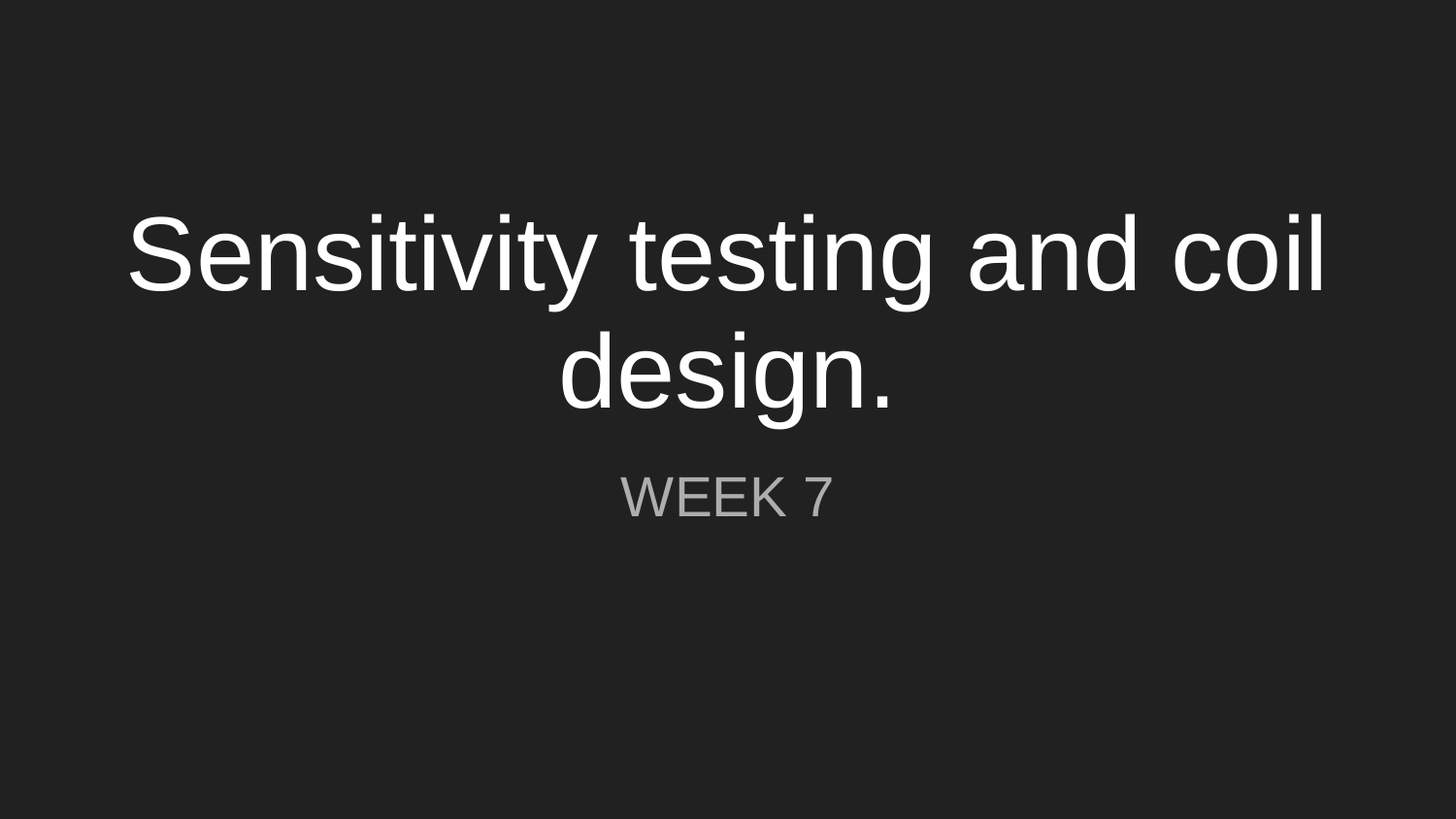

# Sensitivity testing and coil design.
WEEK 7